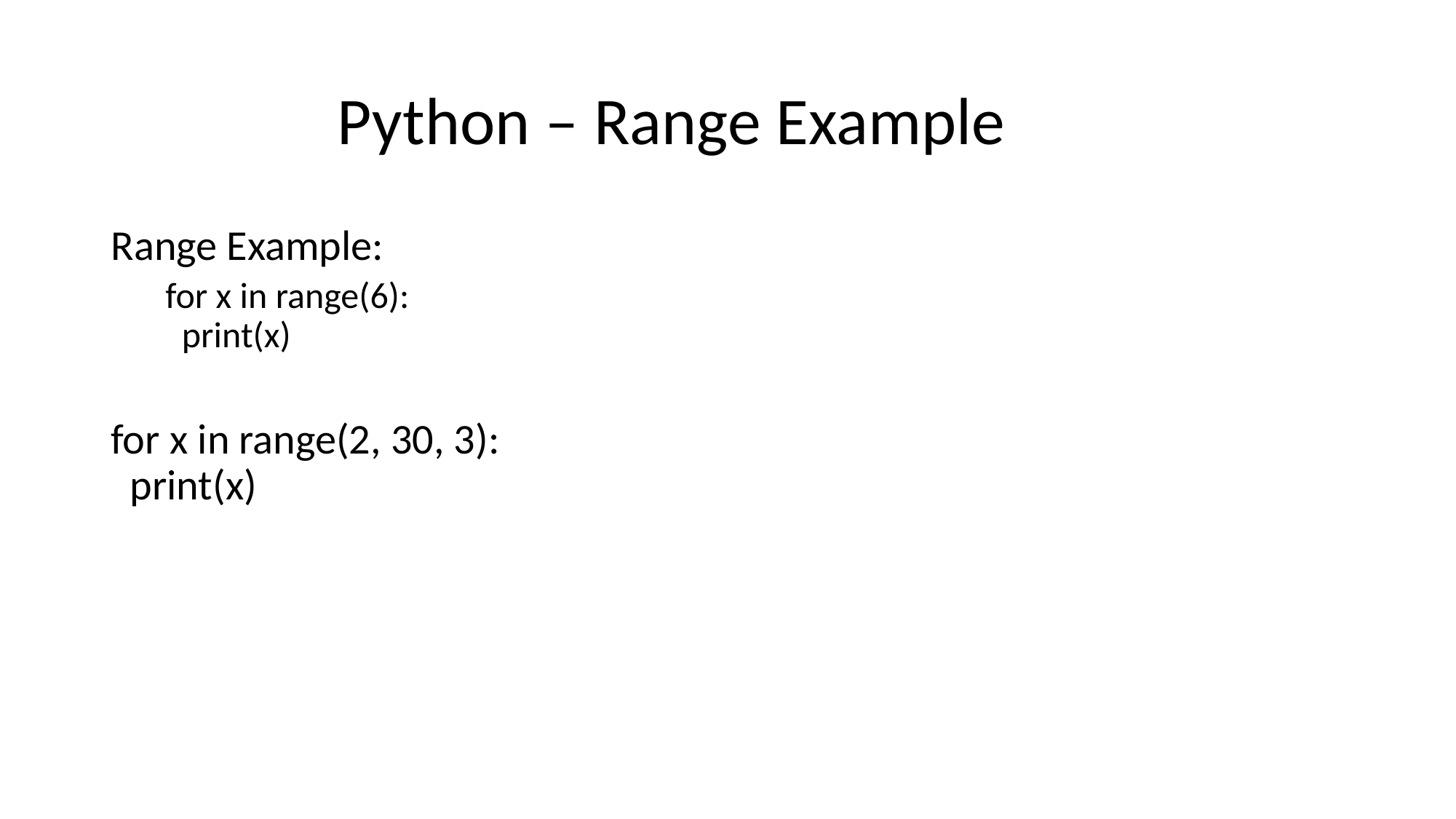

# Python – Range Example
Range Example:
for x in range(6):
  print(x)

for x in range(2, 30, 3):
  print(x)